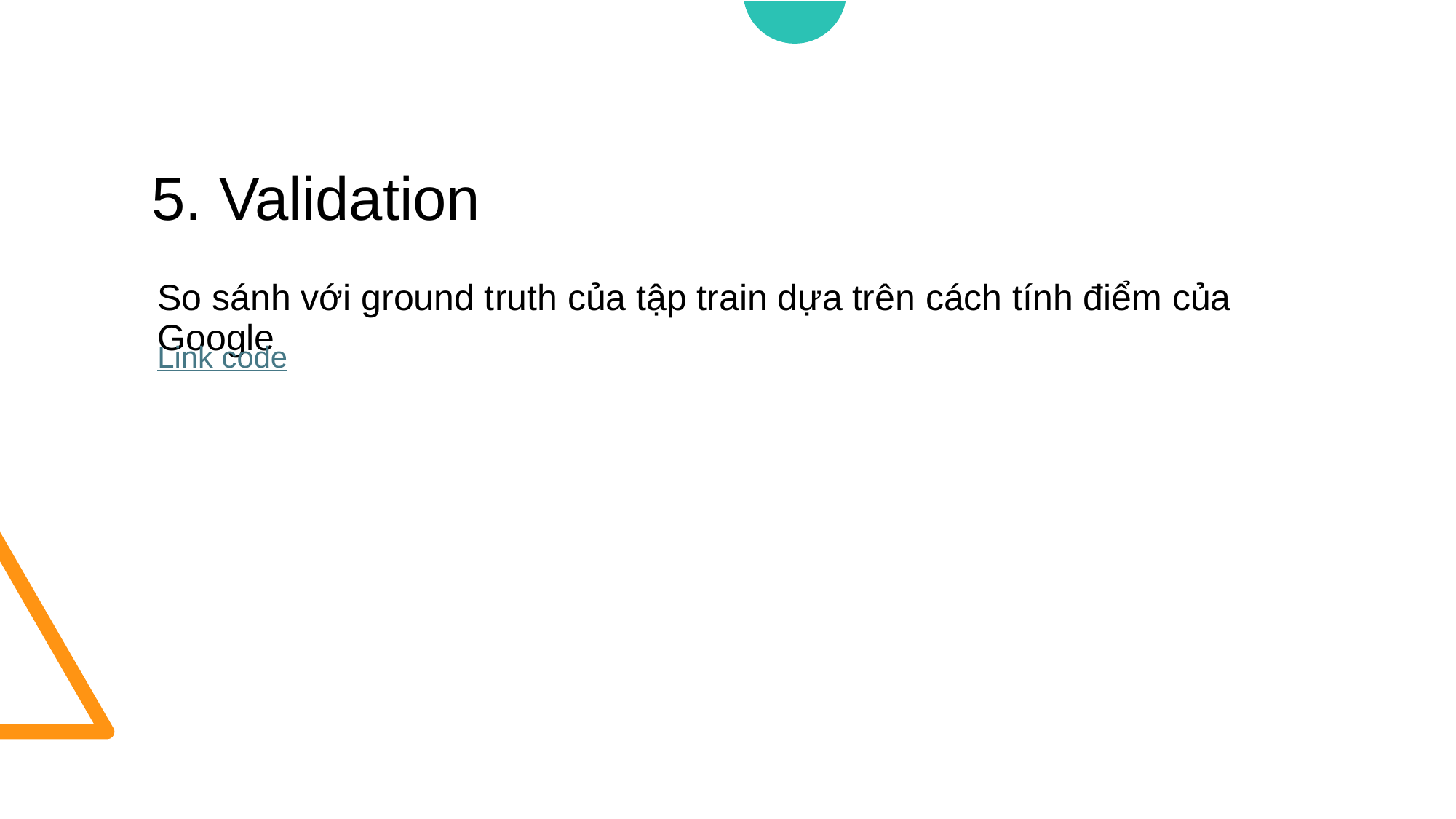

5. Validation
So sánh với ground truth của tập train dựa trên cách tính điểm của Google
Link code